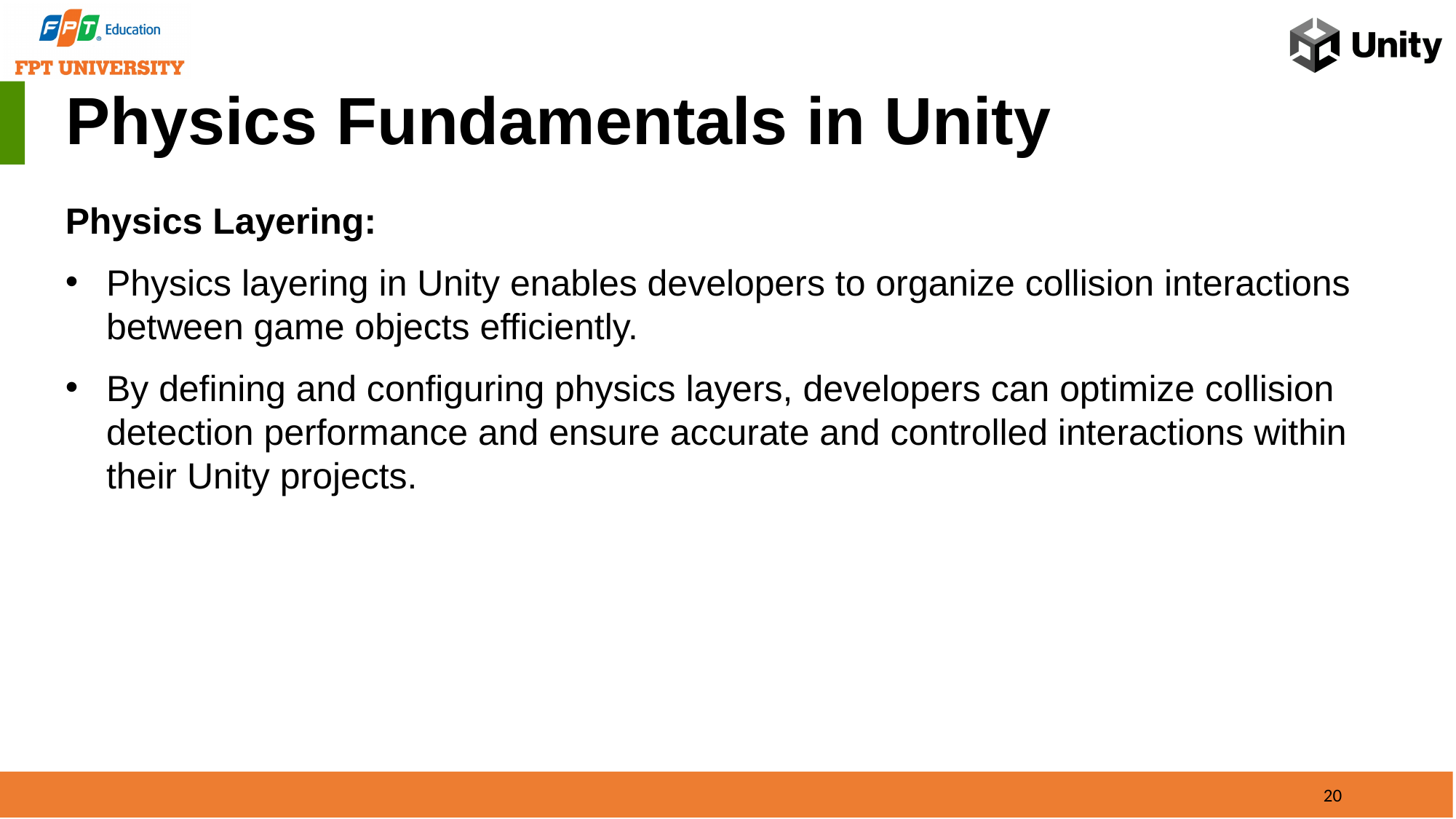

Physics Fundamentals in Unity

Physics Layering:
Physics layering in Unity enables developers to organize collision interactions between game objects efficiently.
By defining and configuring physics layers, developers can optimize collision detection performance and ensure accurate and controlled interactions within their Unity projects.

20